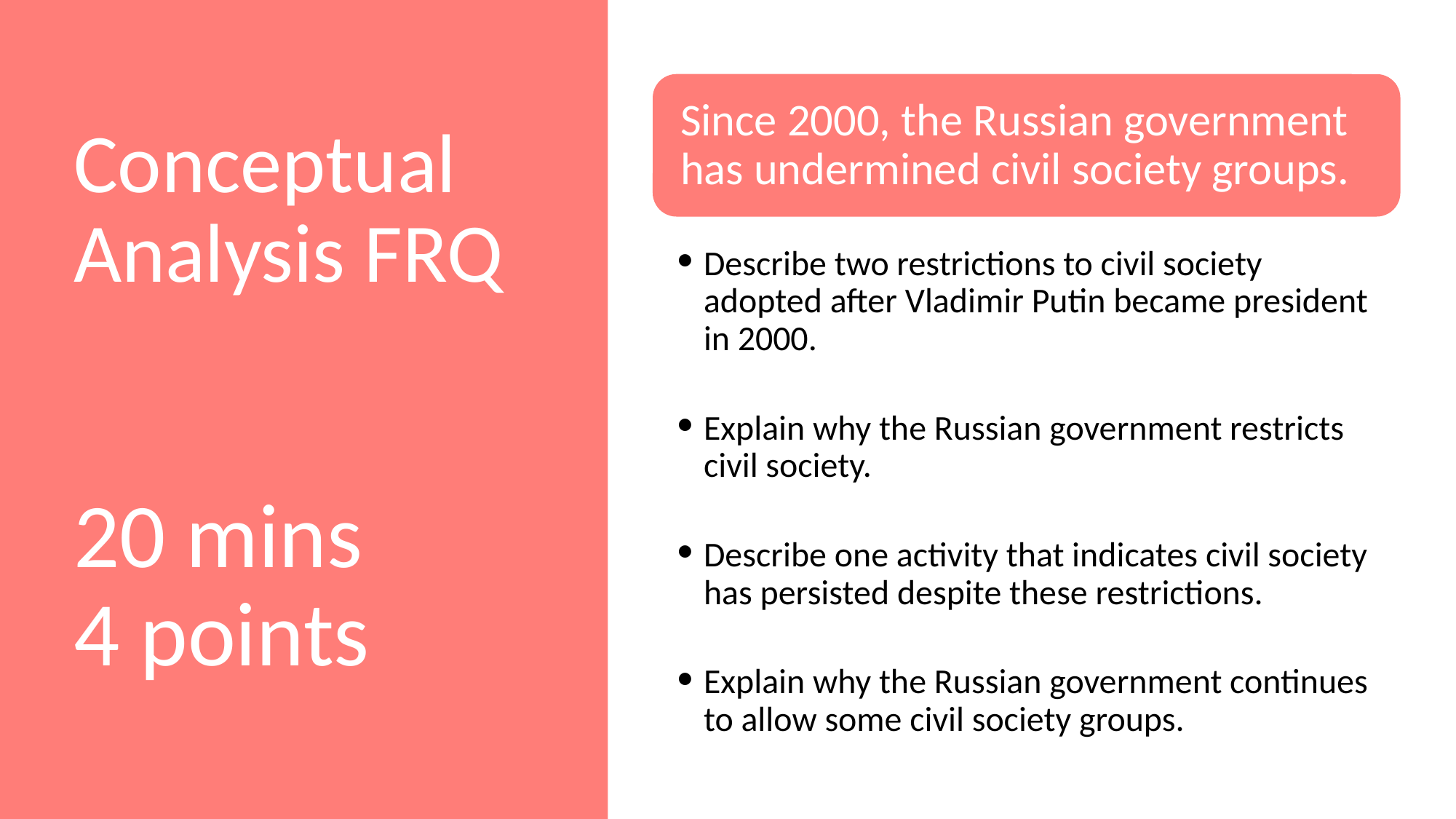

# Conceptual Analysis FRQ 20 mins 4 points
Since 2000, the Russian government has undermined civil society groups.
Describe two restrictions to civil society adopted after Vladimir Putin became president in 2000.

Explain why the Russian government restricts civil society.

Describe one activity that indicates civil society has persisted despite these restrictions.

Explain why the Russian government continues to allow some civil society groups.